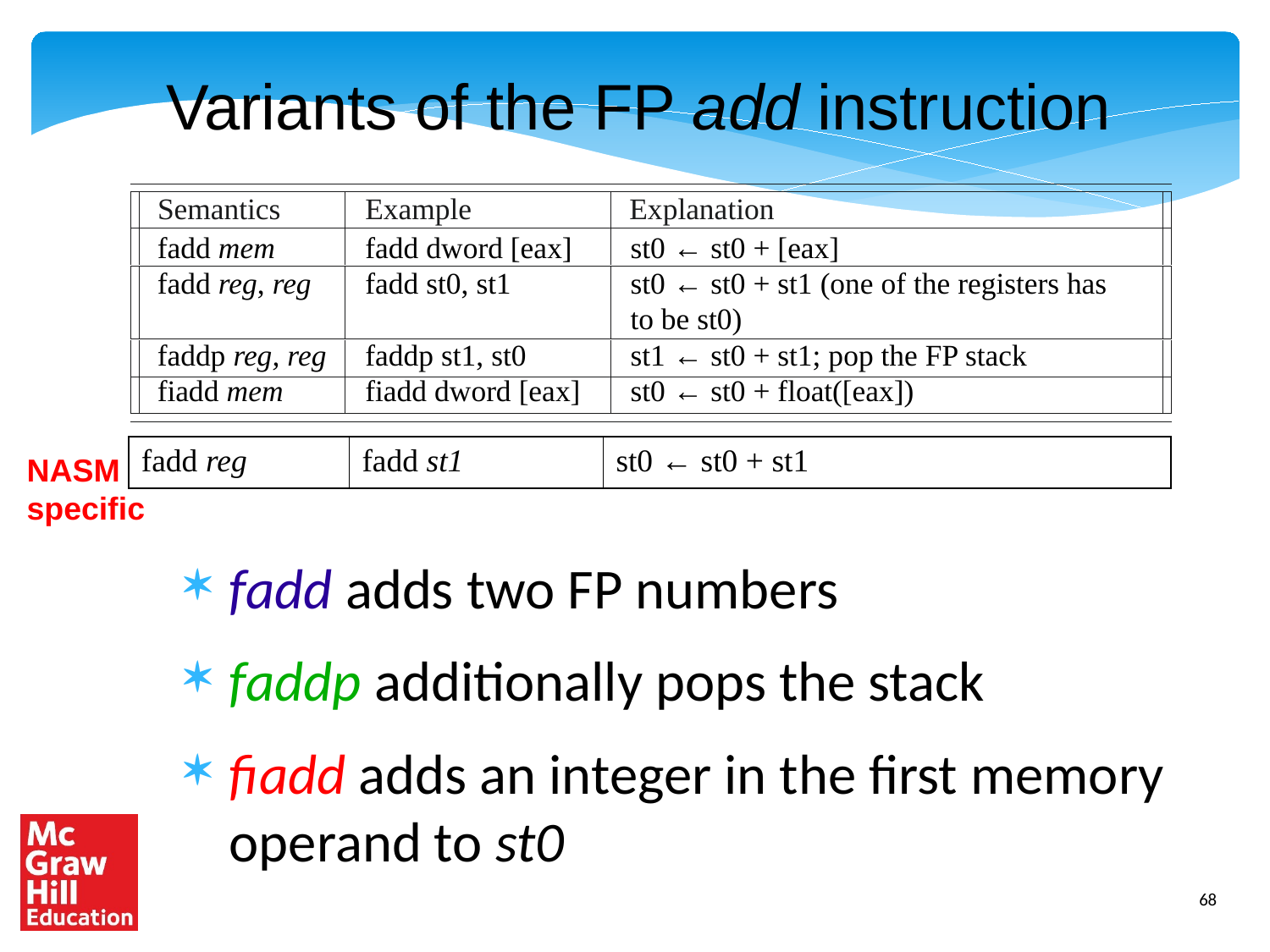

Variants of the FP add instruction

Semantics
Example
Explanation

fadd mem
fadd reg, reg

faddp reg, reg
fiadd mem

fadd dword [eax]
fadd st0, st1

faddp st1, st0
fiadd dword [eax]

st0 ← st0 + [eax]
st0 ← st0 + st1 (one of the registers has
to be st0)
st1 ← st0 + st1; pop the FP stack
st0 ← st0 + float([eax])

| fadd reg | fadd st1 | st0 ← st0 + st1 |
| --- | --- | --- |
NASM
specific
fadd adds two FP numbers
faddp additionally pops the stack
fiadd adds an integer in the first memory operand to st0